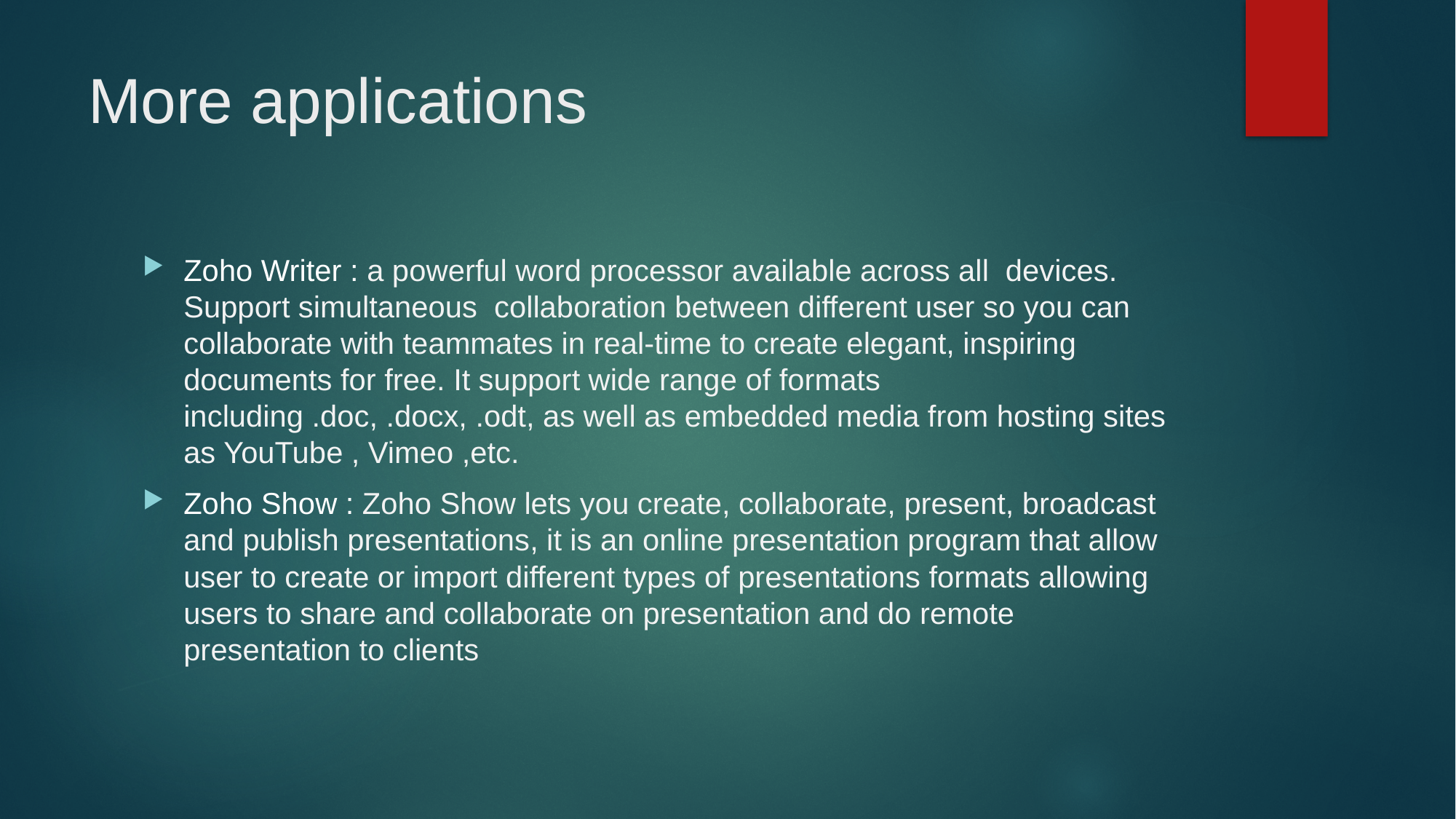

# More applications
Zoho Writer : a powerful word processor available across all  devices. Support simultaneous  collaboration between different user so you can collaborate with teammates in real-time to create elegant, inspiring documents for free. It support wide range of formats including .doc, .docx, .odt, as well as embedded media from hosting sites as YouTube , Vimeo ,etc.
Zoho Show : Zoho Show lets you create, collaborate, present, broadcast and publish presentations, it is an online presentation program that allow user to create or import different types of presentations formats allowing users to share and collaborate on presentation and do remote presentation to clients